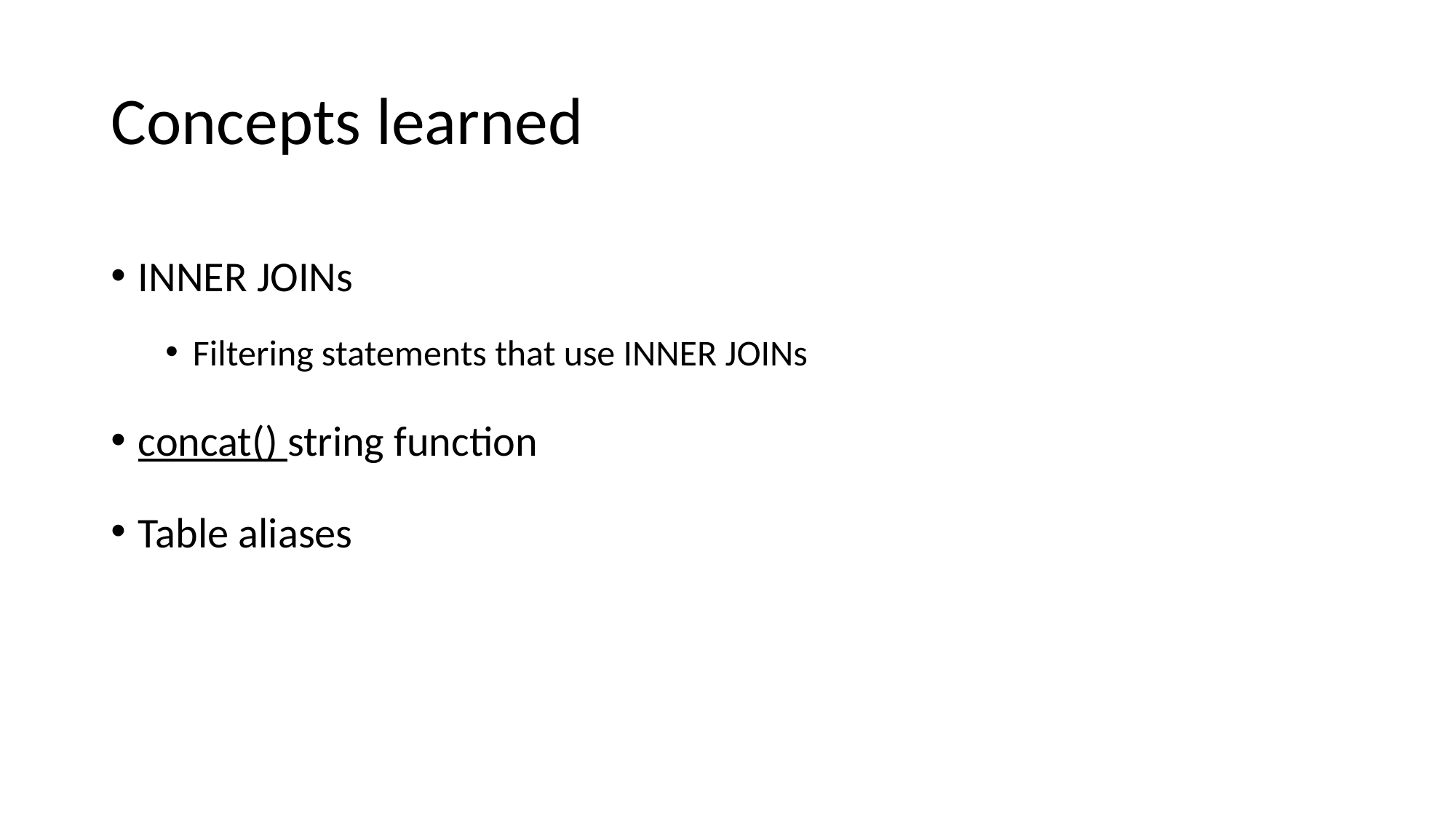

# Concepts learned
INNER JOINs
Filtering statements that use INNER JOINs
concat() string function
Table aliases